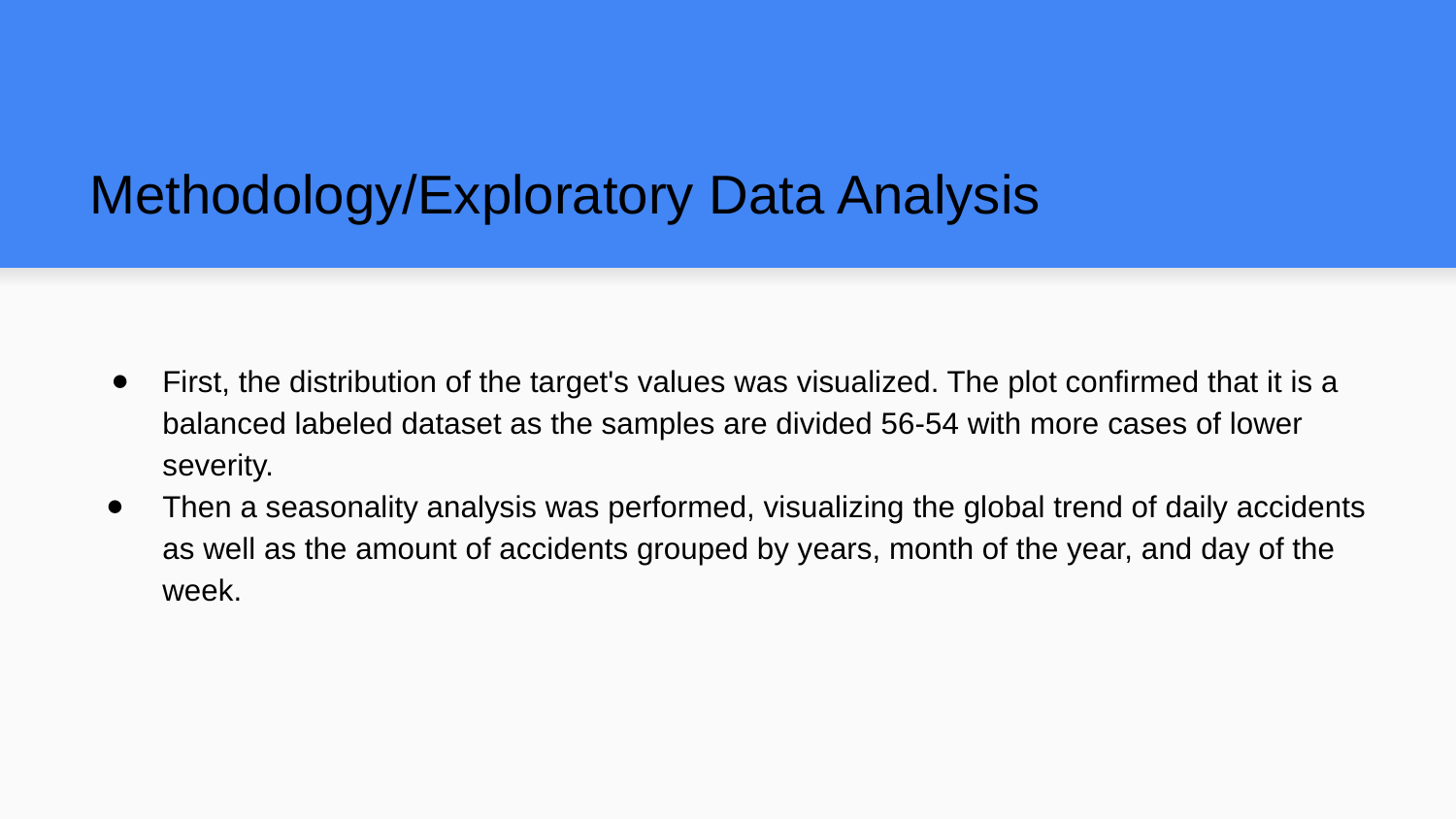

# Methodology/Exploratory Data Analysis

First, the distribution of the target's values was visualized. The plot confirmed that it is a balanced labeled dataset as the samples are divided 56-54 with more cases of lower severity.
Then a seasonality analysis was performed, visualizing the global trend of daily accidents as well as the amount of accidents grouped by years, month of the year, and day of the week.